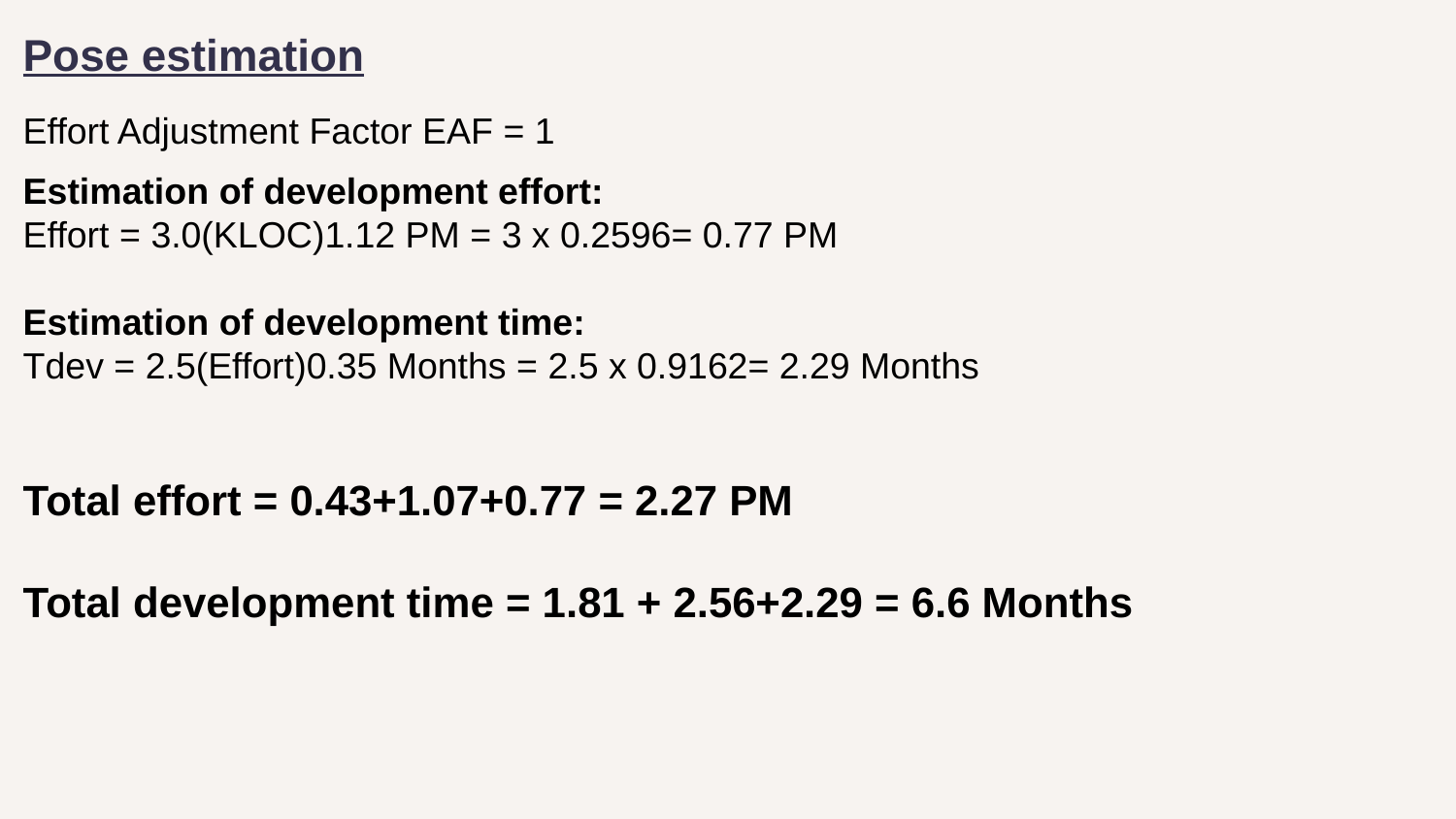

Pose estimation

Effort Adjustment Factor EAF = 1

Estimation of development effort:
Effort = 3.0(KLOC)1.12 PM = 3 x 0.2596= 0.77 PM

Estimation of development time:
Tdev = 2.5(Effort)0.35 Months = 2.5 x 0.9162= 2.29 Months

Total effort = 0.43+1.07+0.77 = 2.27 PM

Total development time = 1.81 + 2.56+2.29 = 6.6 Months